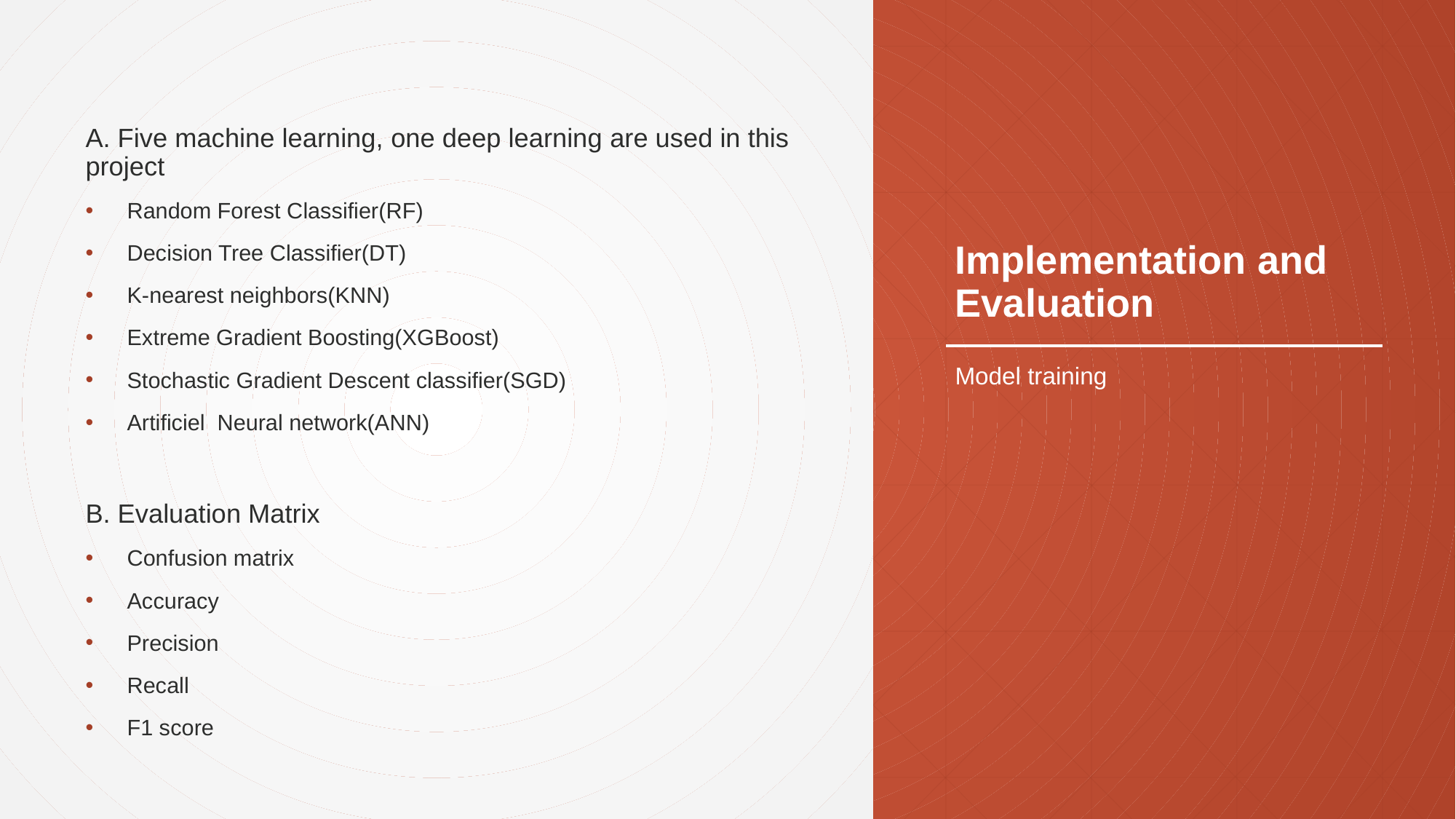

A. Five machine learning, one deep learning are used in this project
Random Forest Classifier(RF)
Decision Tree Classifier(DT)
K-nearest neighbors(KNN)
Extreme Gradient Boosting(XGBoost)
Stochastic Gradient Descent classifier(SGD)
Artificiel  Neural network(ANN)

B. Evaluation Matrix
Confusion matrix
Accuracy
Precision
Recall
F1 score

# Implementation and Evaluation
Model training